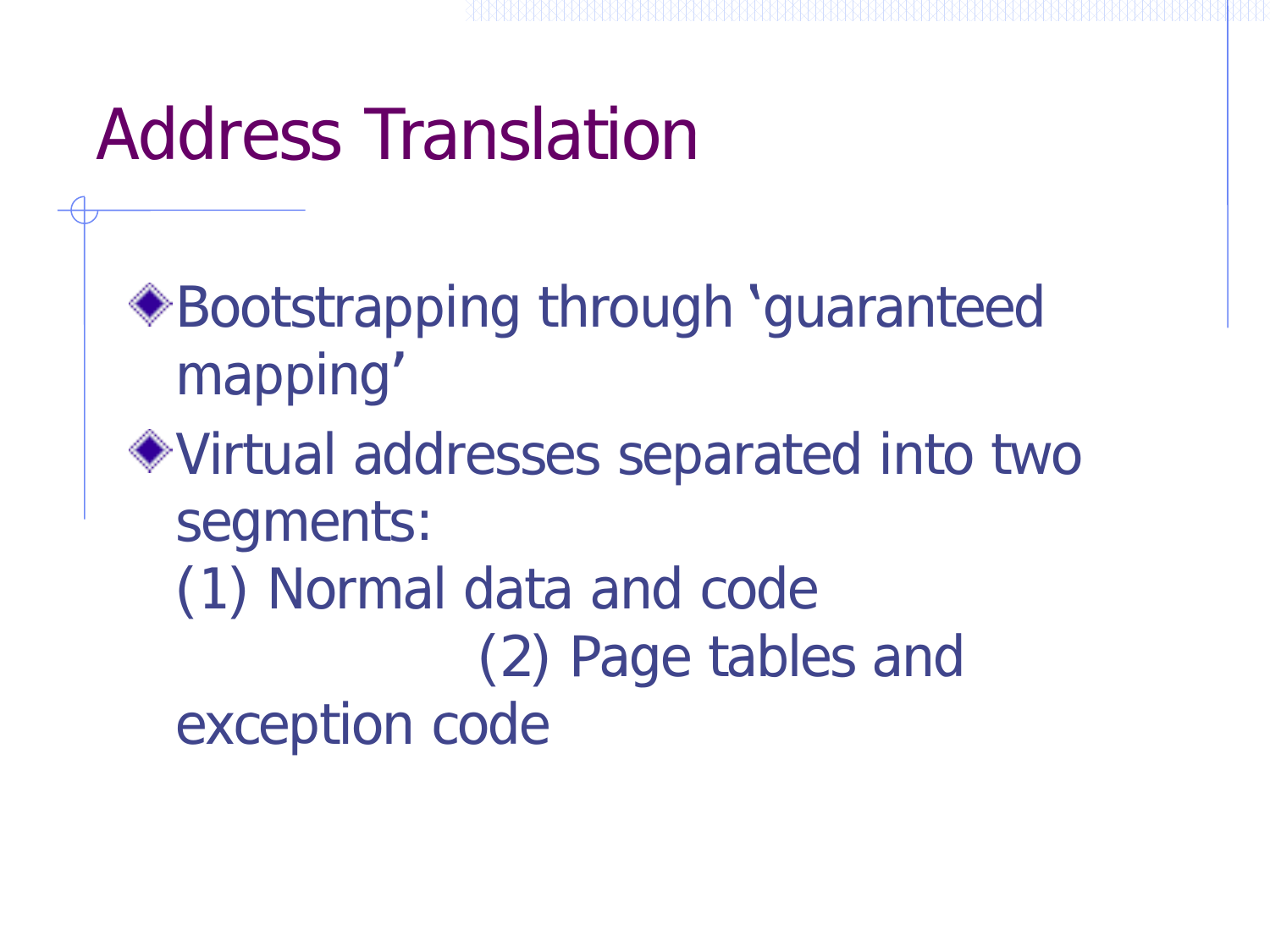

# Address Translation
Bootstrapping through ‘guaranteed mapping’
Virtual addresses separated into two segments: 					       (1) Normal data and code                	          (2) Page tables and exception code